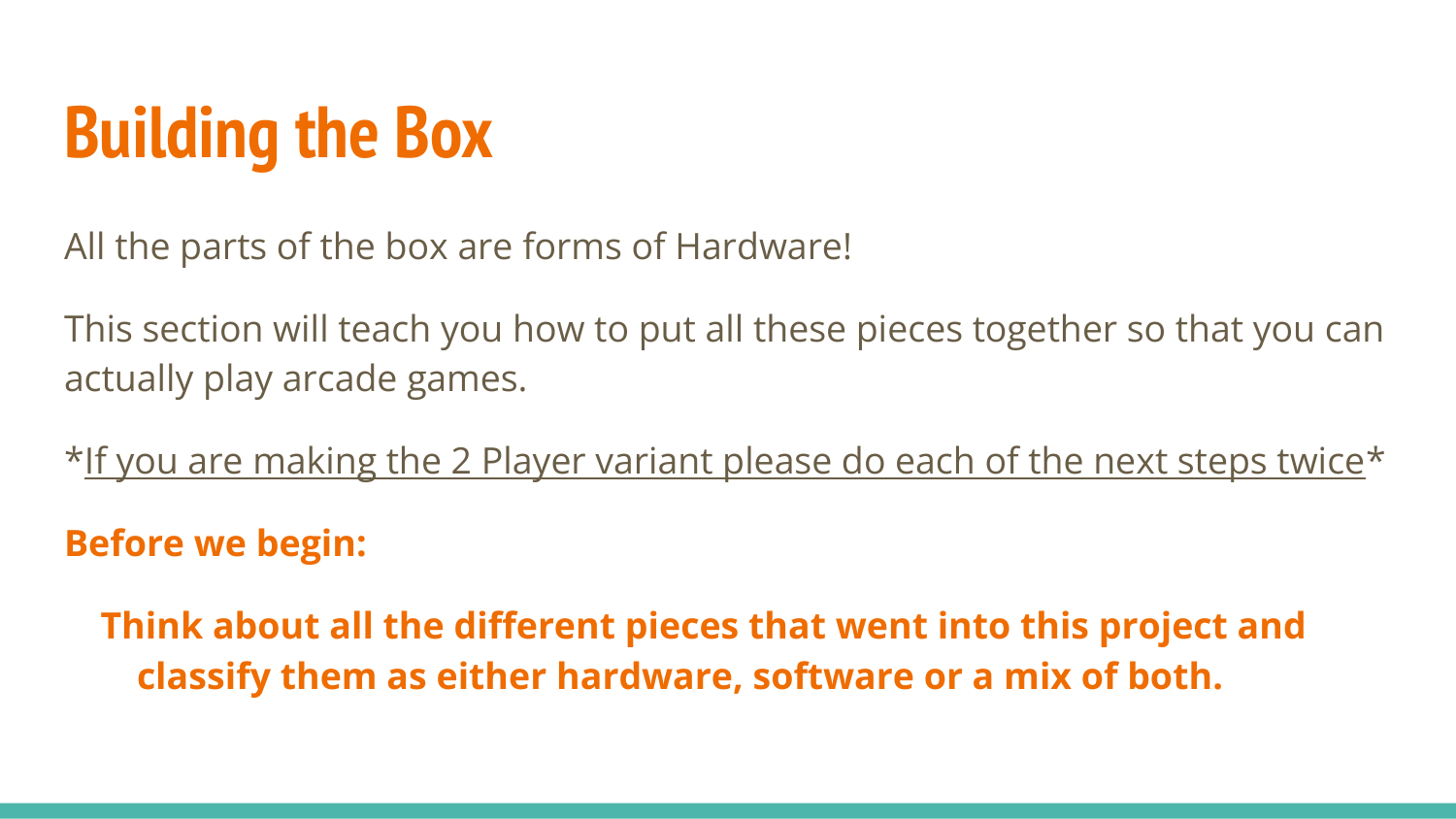

# Building the Box
All the parts of the box are forms of Hardware!
This section will teach you how to put all these pieces together so that you can actually play arcade games.
*If you are making the 2 Player variant please do each of the next steps twice*
Before we begin:
Think about all the different pieces that went into this project and classify them as either hardware, software or a mix of both.